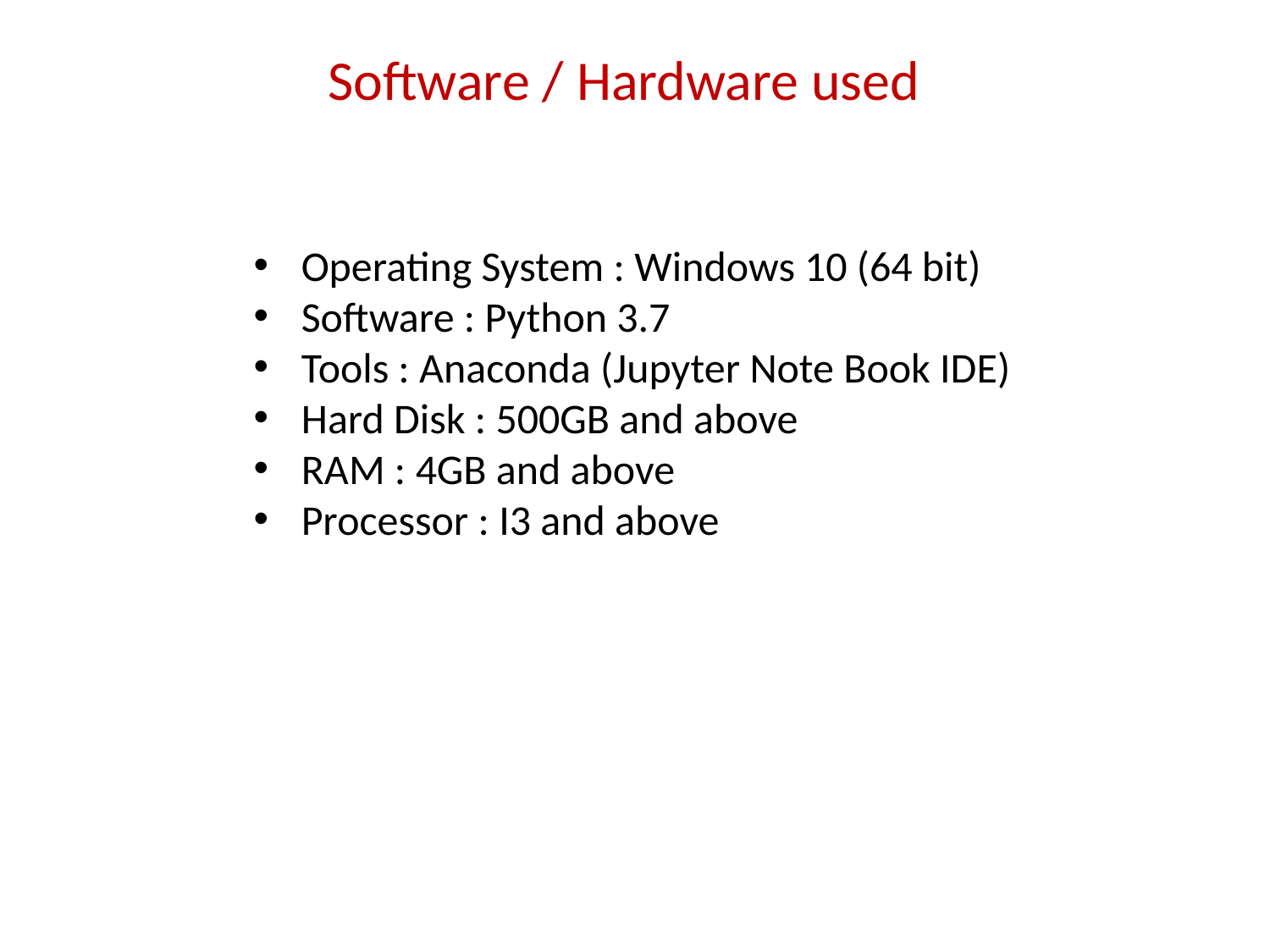

# Software / Hardware used
Operating System : Windows 10 (64 bit)
Software : Python 3.7
Tools : Anaconda (Jupyter Note Book IDE)
Hard Disk : 500GB and above
RAM : 4GB and above
Processor : I3 and above